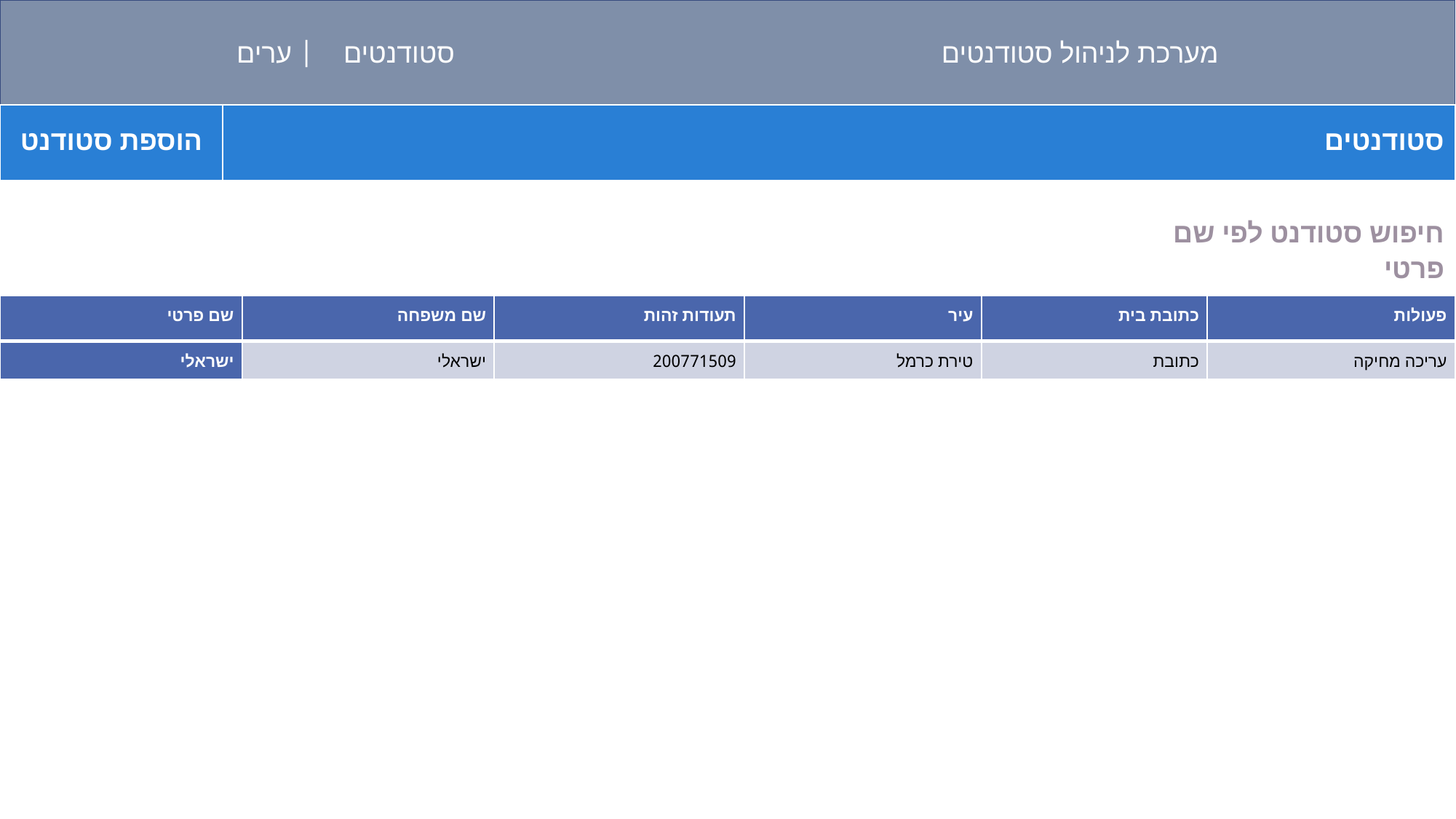

מערכת לניהול סטודנטים						סטודנטים	| ערים
| הוספת סטודנט | סטודנטים |
| --- | --- |
|  | חיפוש סטודנט לפי שם פרטי |
| --- | --- |
| שם פרטי | שם משפחה | תעודות זהות | עיר | כתובת בית | פעולות |
| --- | --- | --- | --- | --- | --- |
| ישראלי | ישראלי | 200771509 | טירת כרמל | כתובת | עריכה מחיקה |